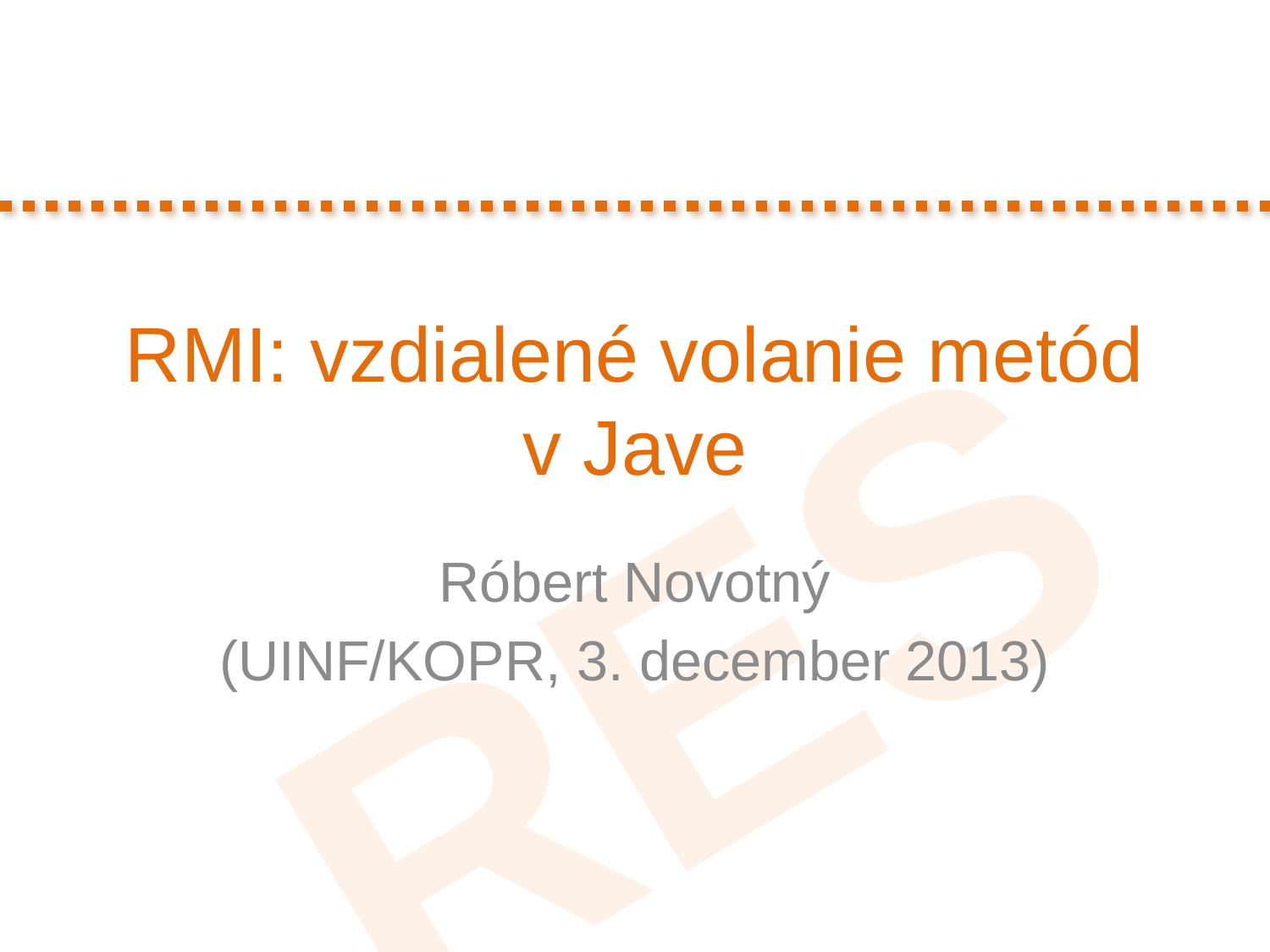

# RMI: vzdialené volanie metód v Jave
Róbert Novotný
(UINF/KOPR, 3. december 2013)